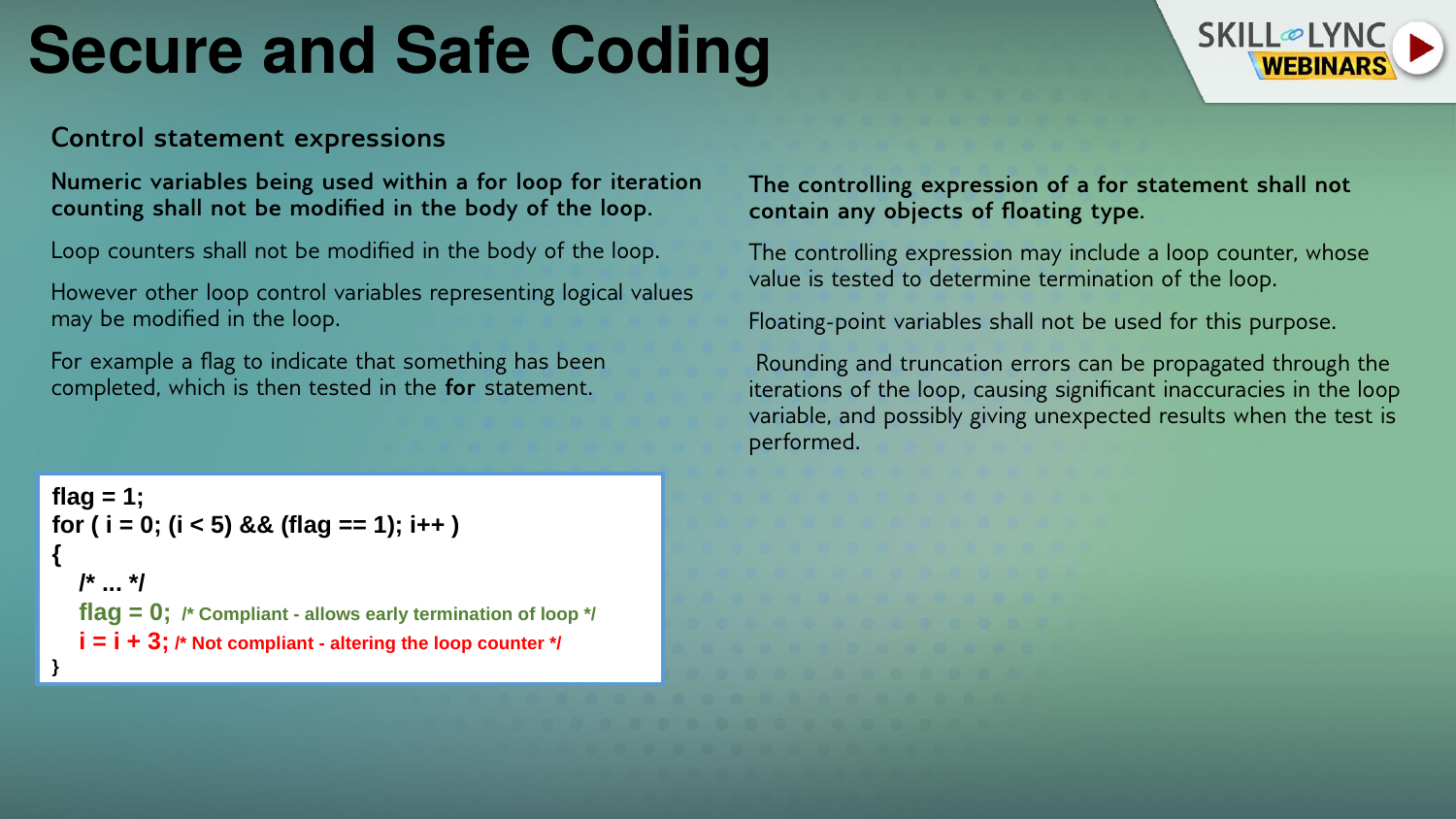

# Secure and Safe Coding

The controlling expression of a for statement shall not contain any objects of floating type.
The controlling expression may include a loop counter, whose value is tested to determine termination of the loop.
Floating-point variables shall not be used for this purpose.
 Rounding and truncation errors can be propagated through the iterations of the loop, causing significant inaccuracies in the loop variable, and possibly giving unexpected results when the test is performed.
Control statement expressions
Numeric variables being used within a for loop for iteration counting shall not be modified in the body of the loop.
Loop counters shall not be modified in the body of the loop.
However other loop control variables representing logical values may be modified in the loop.
For example a flag to indicate that something has been completed, which is then tested in the for statement.
flag = 1;
for ( i = 0; (i < 5) && (flag == 1); i++ )
{
    /* ... */
    flag = 0;  /* Compliant - allows early termination of loop */
    i = i + 3; /* Not compliant - altering the loop counter */
}